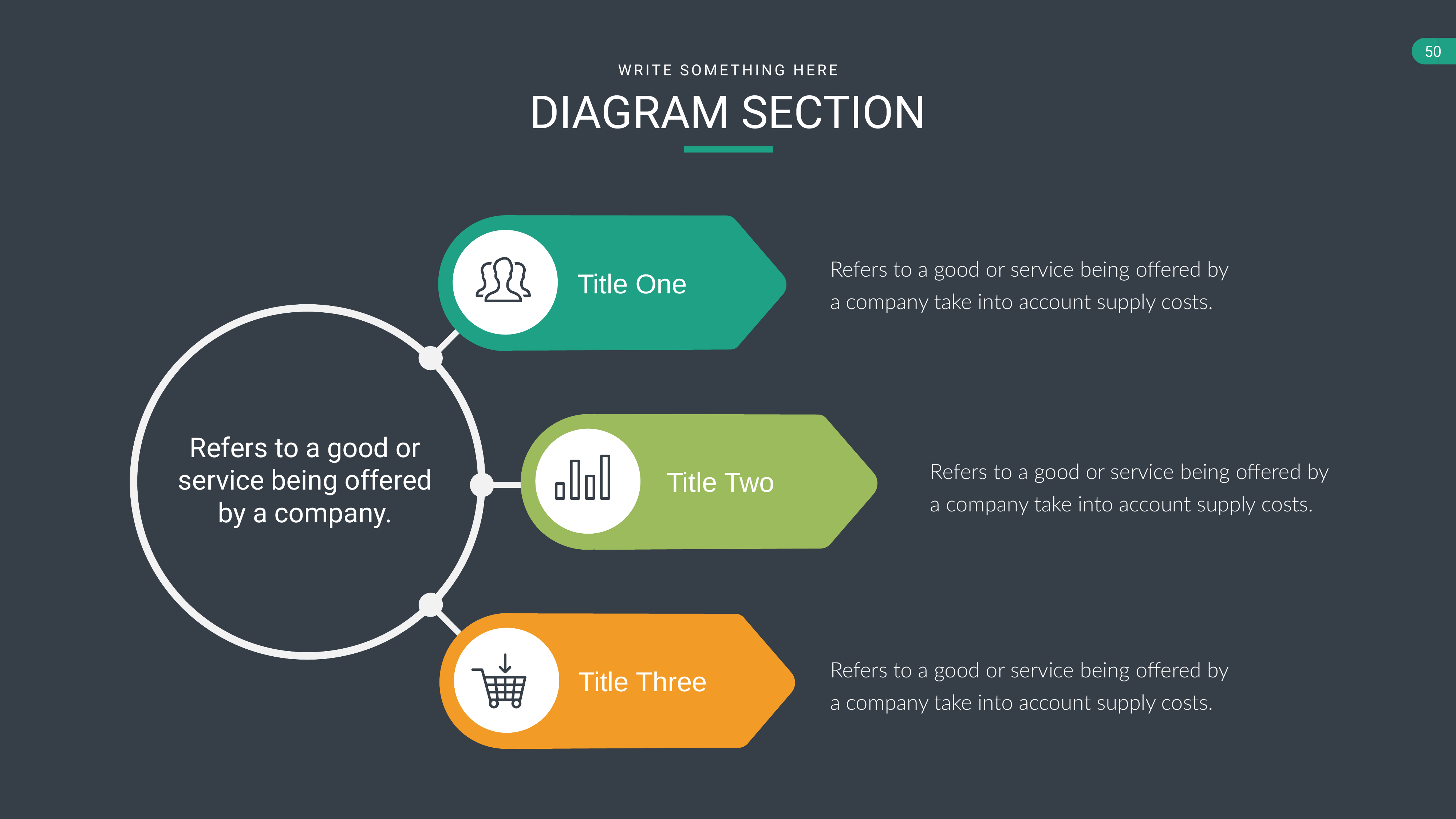

WRITE SOMETHING HERE
DIAGRAM SECTION

Refers to a good or service being offered by a company take into account supply costs.

Title One

Refers to a good or service being offered by a company.

Refers to a good or service being offered by a company take into account supply costs.

Title Two

Refers to a good or service being offered by a company take into account supply costs.

Title Three